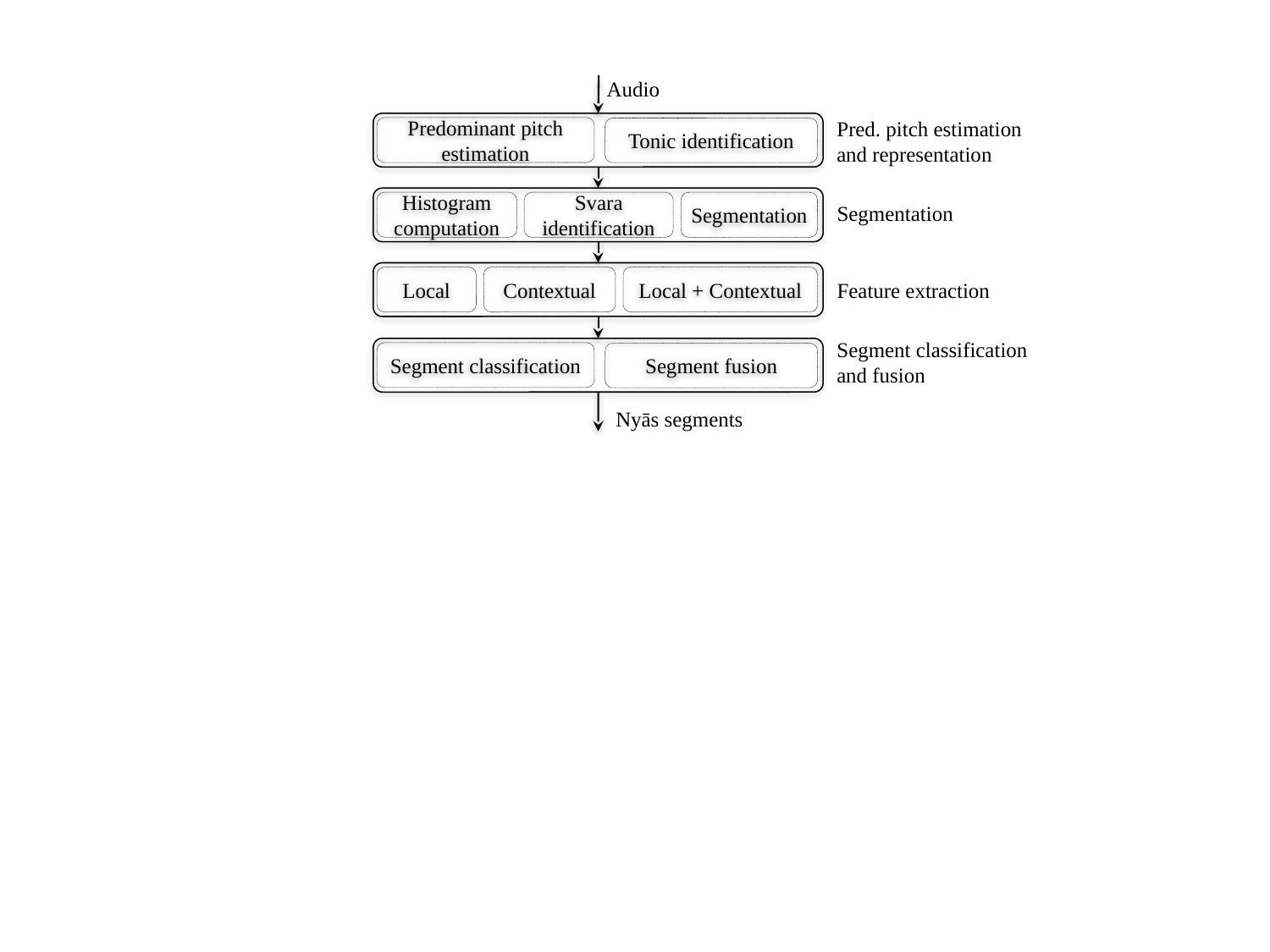

Audio

Pred. pitch estimation
and representation
Predominant pitch estimation
Tonic identification

Histogram computation
Svara identification
Segmentation
Segmentation

Local
Contextual
Local + Contextual
Feature extraction
Segment classification and fusion

Segment classification
Segment fusion
Nyās segments